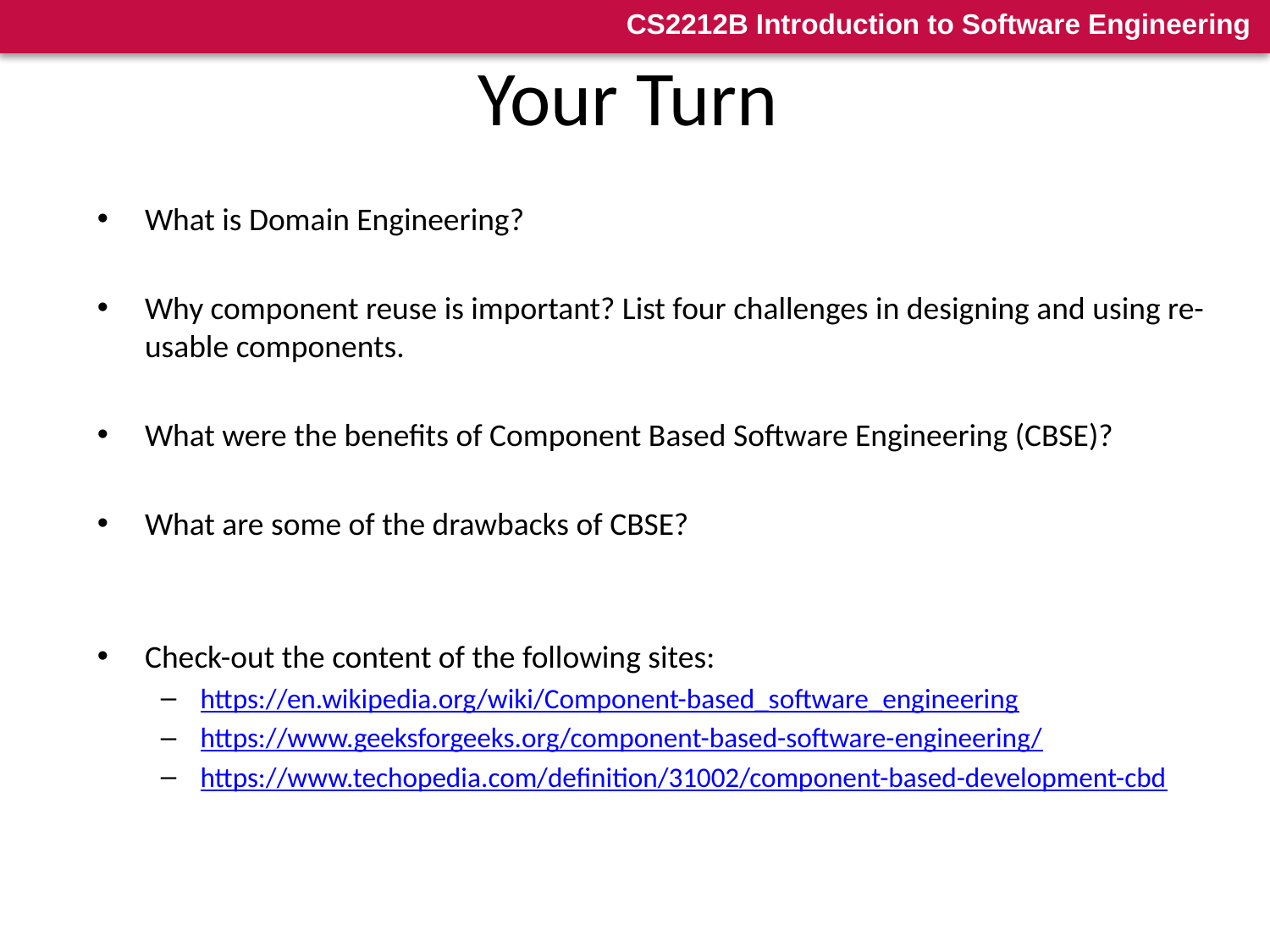

30
# Your Turn

What is Domain Engineering?

Why component reuse is important? List four challenges in designing and using re-usable components.

What were the benefits of Component Based Software Engineering (CBSE)?

What are some of the drawbacks of CBSE?

Check-out the content of the following sites:
https://en.wikipedia.org/wiki/Component-based_software_engineering
https://www.geeksforgeeks.org/component-based-software-engineering/
https://www.techopedia.com/definition/31002/component-based-development-cbd